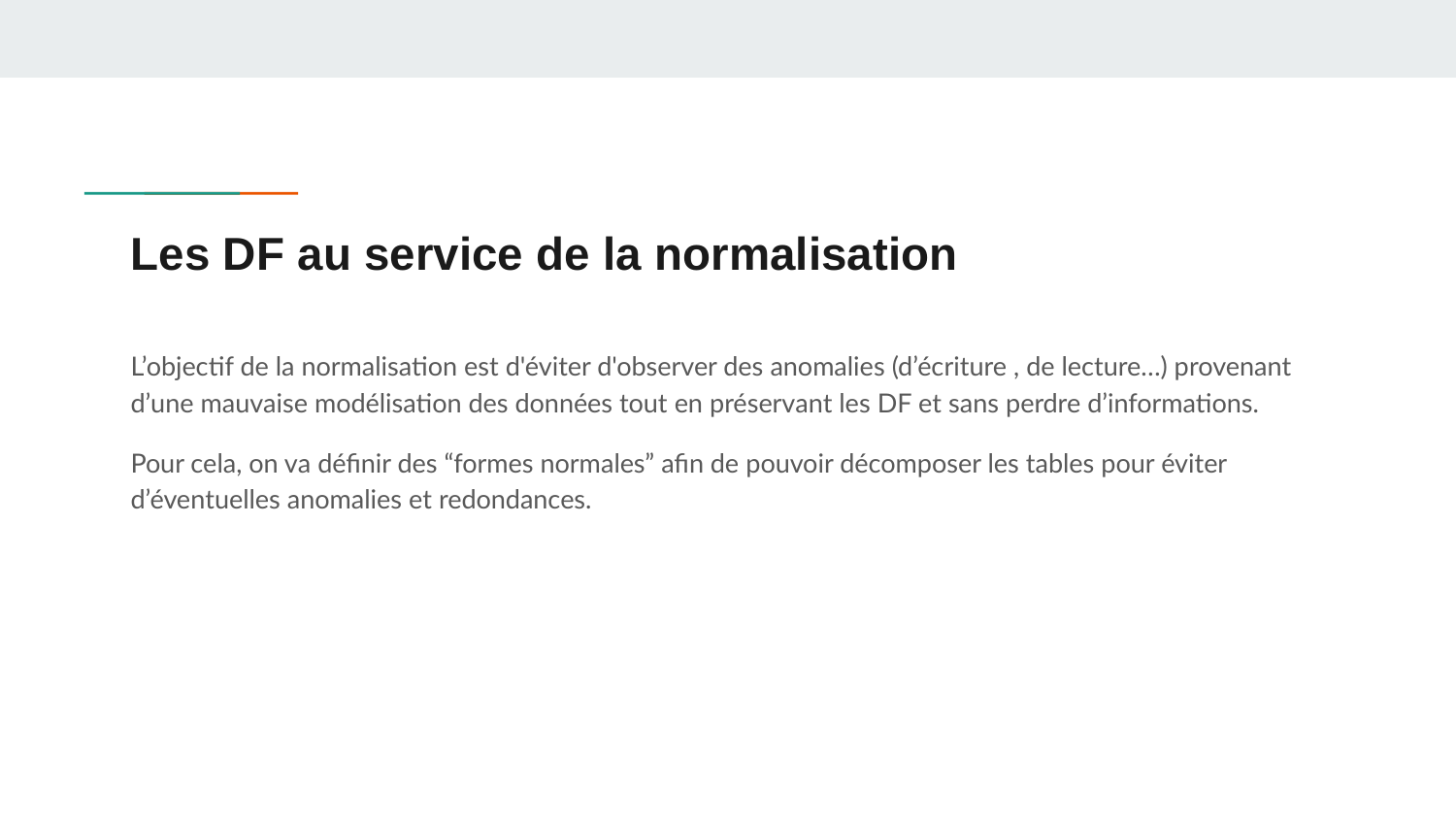

# Les DF au service de la normalisation
L’objectif de la normalisation est d'éviter d'observer des anomalies (d’écriture , de lecture…) provenant d’une mauvaise modélisation des données tout en préservant les DF et sans perdre d’informations.
Pour cela, on va définir des “formes normales” afin de pouvoir décomposer les tables pour éviter d’éventuelles anomalies et redondances.